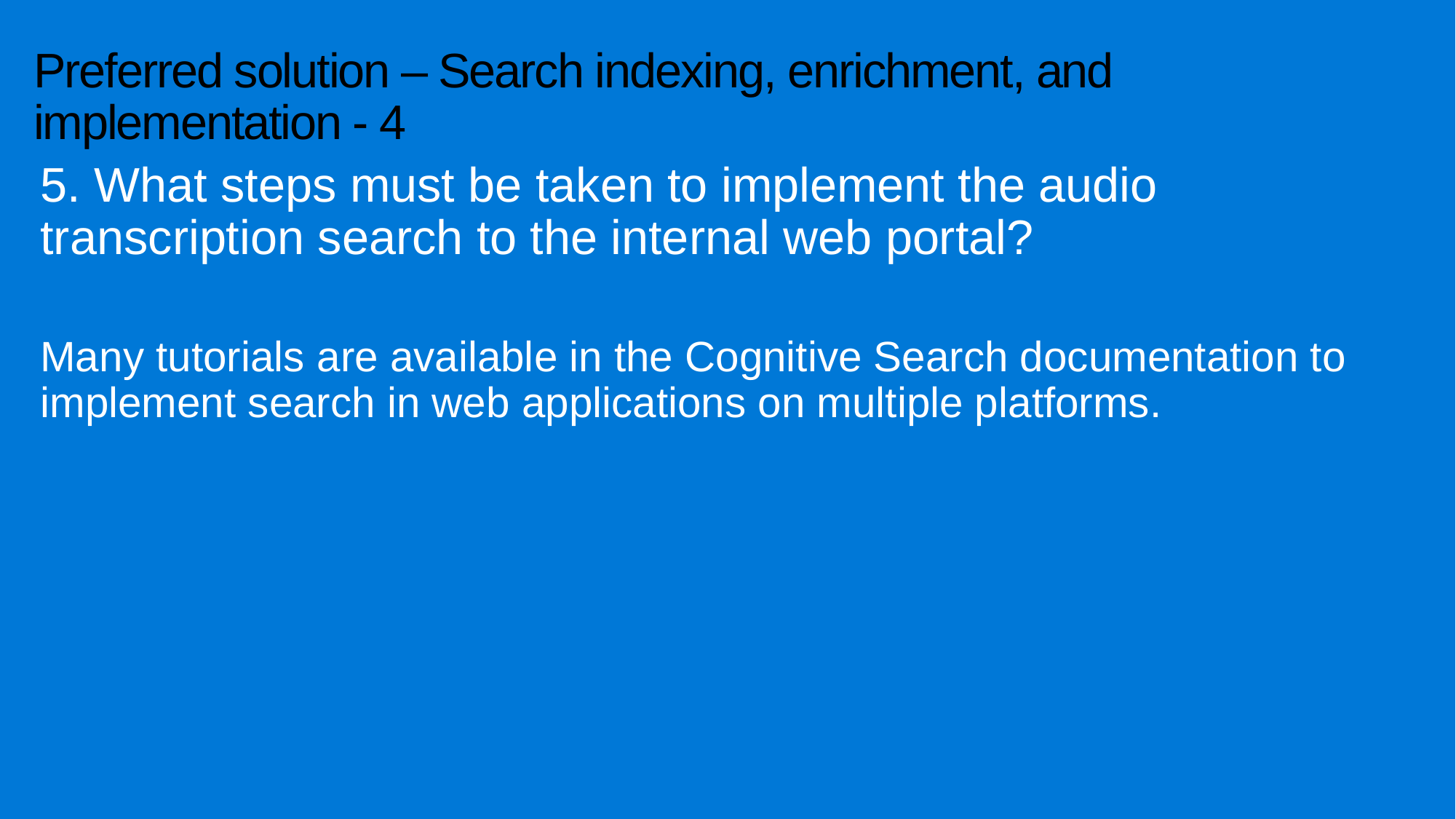

# Preferred solution – Search indexing, enrichment, and implementation - 4
5. What steps must be taken to implement the audio transcription search to the internal web portal?

Many tutorials are available in the Cognitive Search documentation to implement search in web applications on multiple platforms.